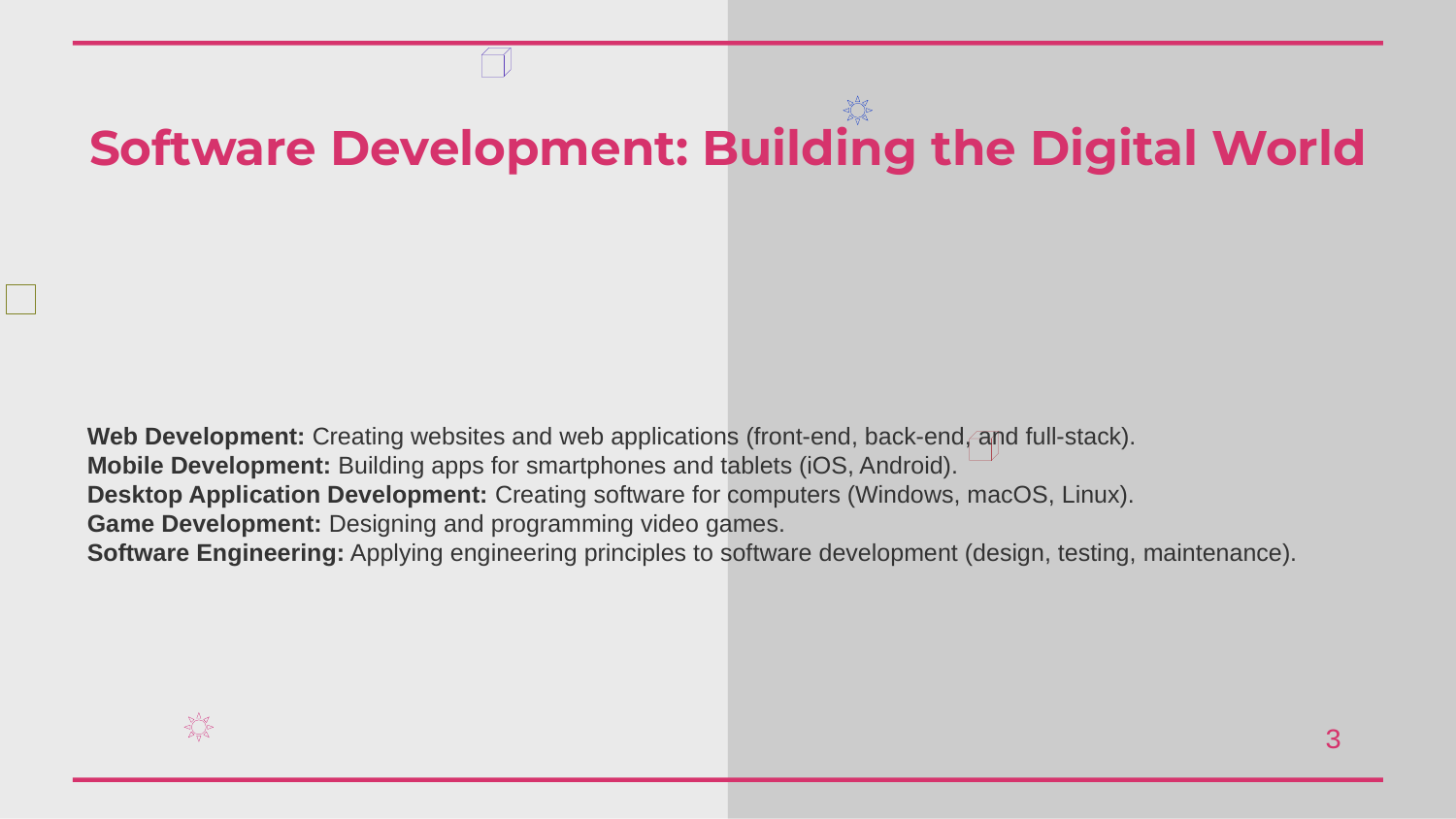

Software Development: Building the Digital World

Web Development: Creating websites and web applications (front-end, back-end, and full-stack).
Mobile Development: Building apps for smartphones and tablets (iOS, Android).
Desktop Application Development: Creating software for computers (Windows, macOS, Linux).
Game Development: Designing and programming video games.
Software Engineering: Applying engineering principles to software development (design, testing, maintenance).

3